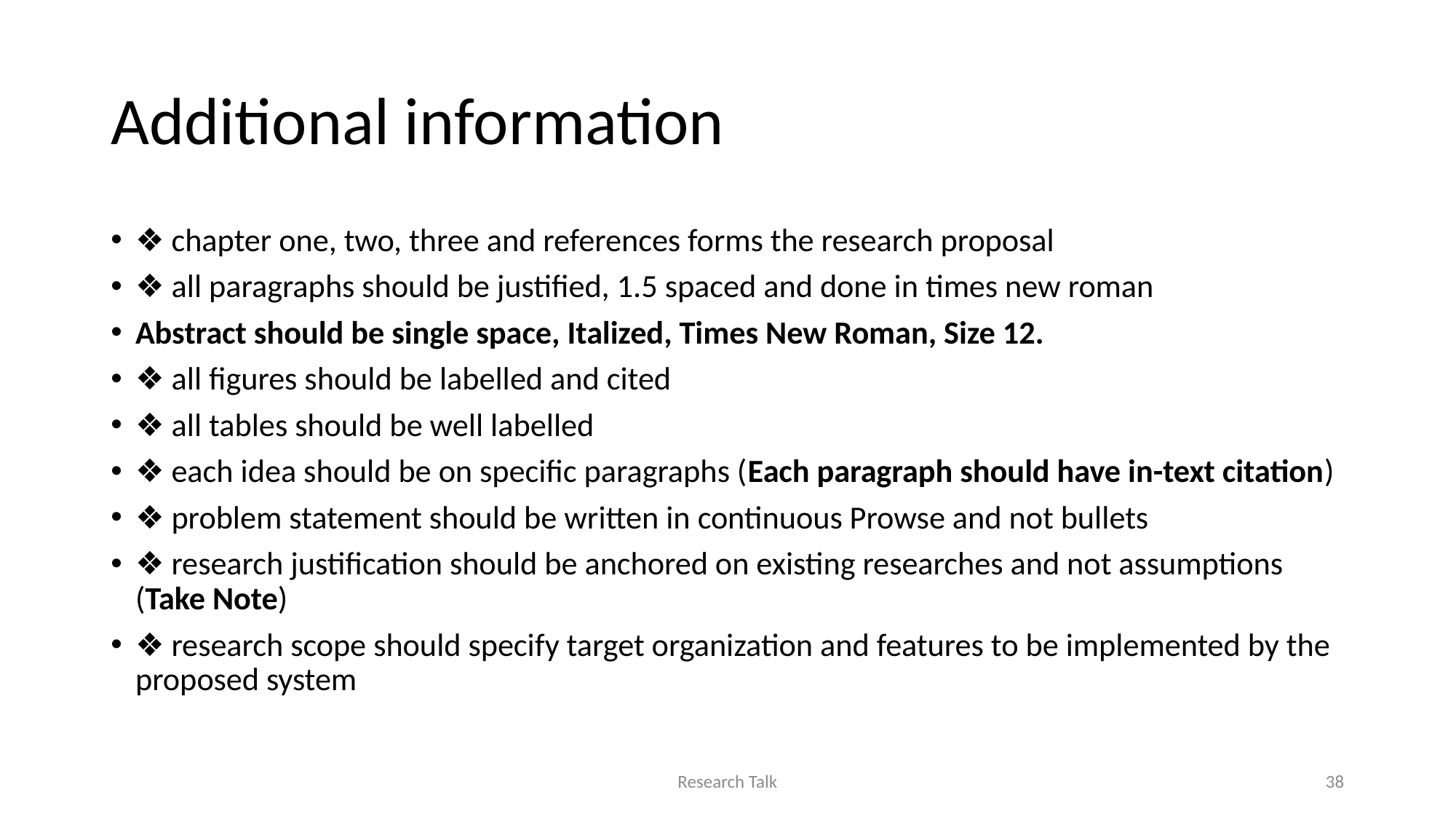

# Additional information
❖ chapter one, two, three and references forms the research proposal
❖ all paragraphs should be justified, 1.5 spaced and done in times new roman
Abstract should be single space, Italized, Times New Roman, Size 12.
❖ all figures should be labelled and cited
❖ all tables should be well labelled
❖ each idea should be on specific paragraphs (Each paragraph should have in-text citation)
❖ problem statement should be written in continuous Prowse and not bullets
❖ research justification should be anchored on existing researches and not assumptions (Take Note)
❖ research scope should specify target organization and features to be implemented by the proposed system

Research Talk
38